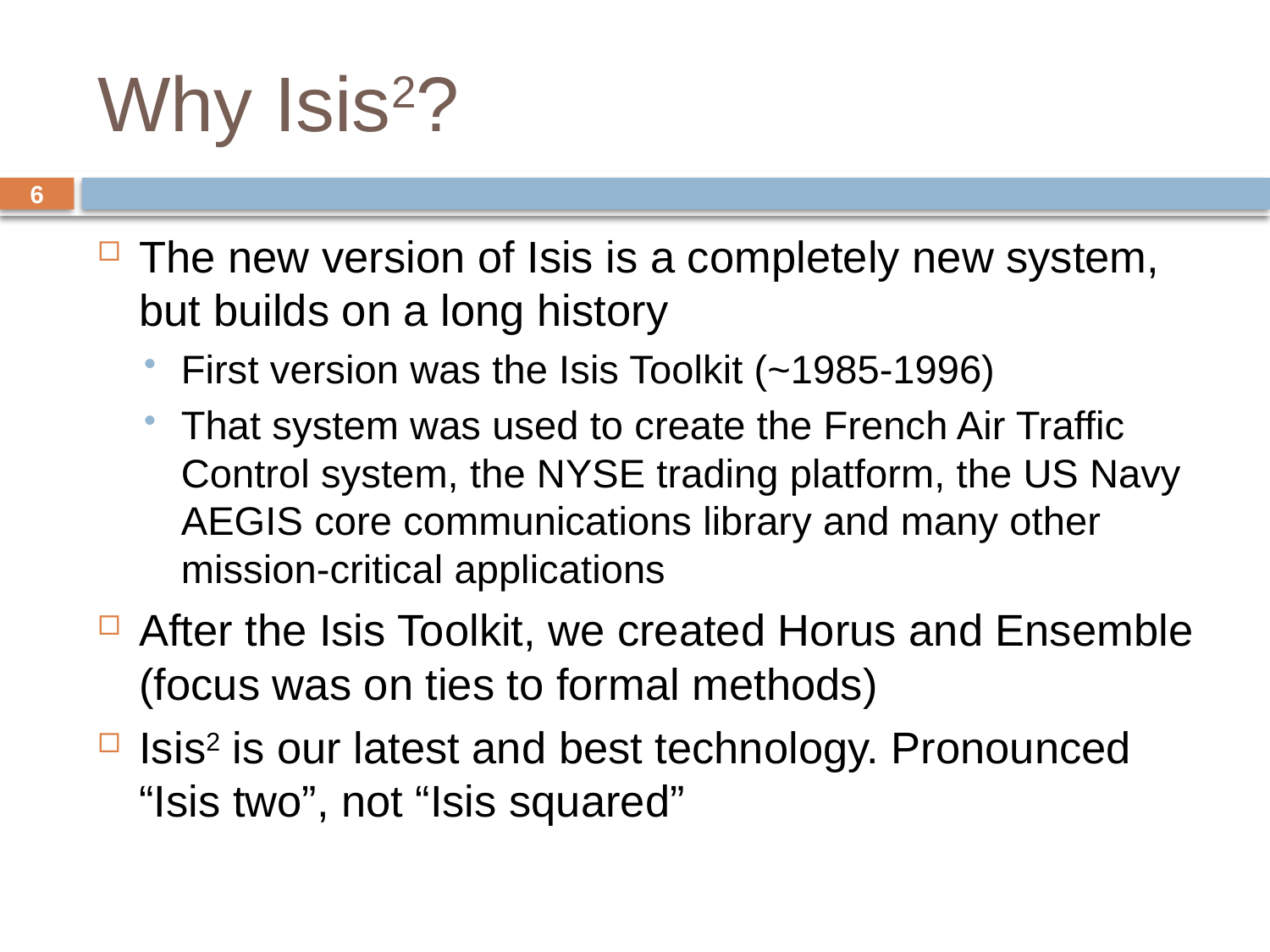

# Why Isis2?
6
The new version of Isis is a completely new system, but builds on a long history
First version was the Isis Toolkit (~1985-1996)
That system was used to create the French Air Traffic Control system, the NYSE trading platform, the US Navy AEGIS core communications library and many other mission-critical applications
After the Isis Toolkit, we created Horus and Ensemble (focus was on ties to formal methods)
Isis2 is our latest and best technology. Pronounced “Isis two”, not “Isis squared”